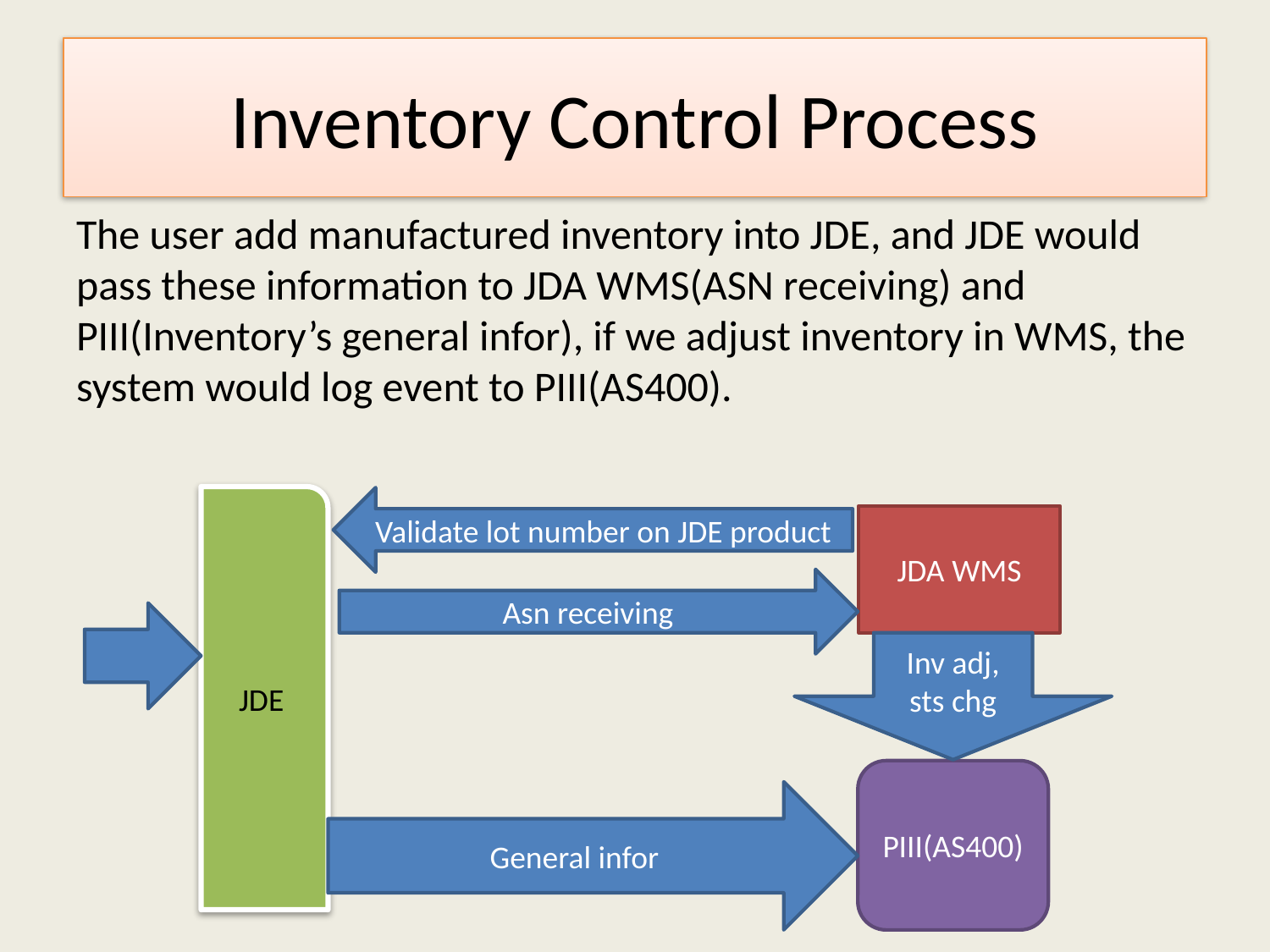

# Inventory Control Process
The user add manufactured inventory into JDE, and JDE would pass these information to JDA WMS(ASN receiving) and PIII(Inventory’s general infor), if we adjust inventory in WMS, the system would log event to PIII(AS400).

JDE
Validate lot number on JDE product
JDA WMS
Asn receiving

Inv adj, sts chg
PIII(AS400)
General infor